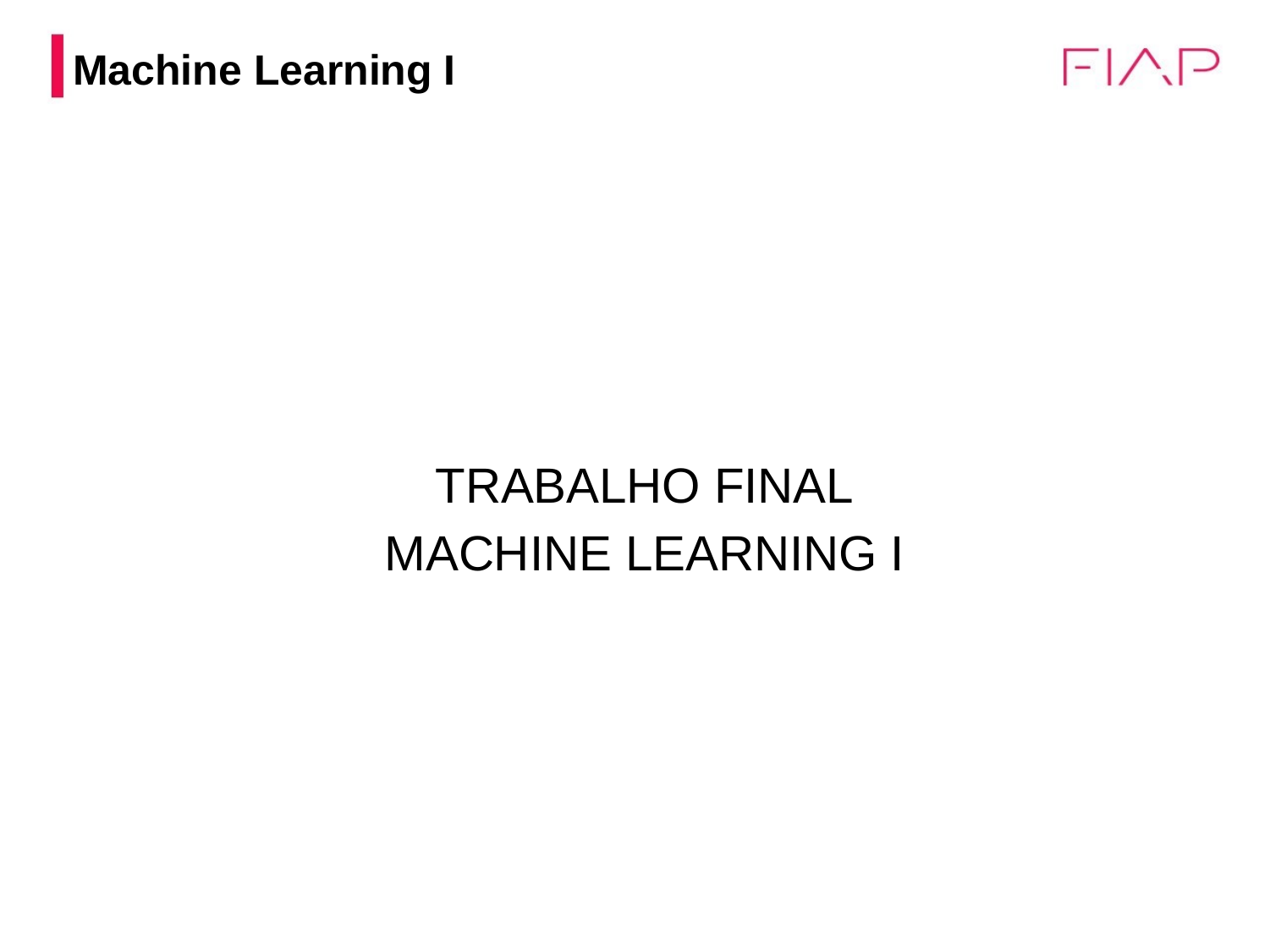

# Machine Learning I
TRABALHO FINAL
MACHINE LEARNING I